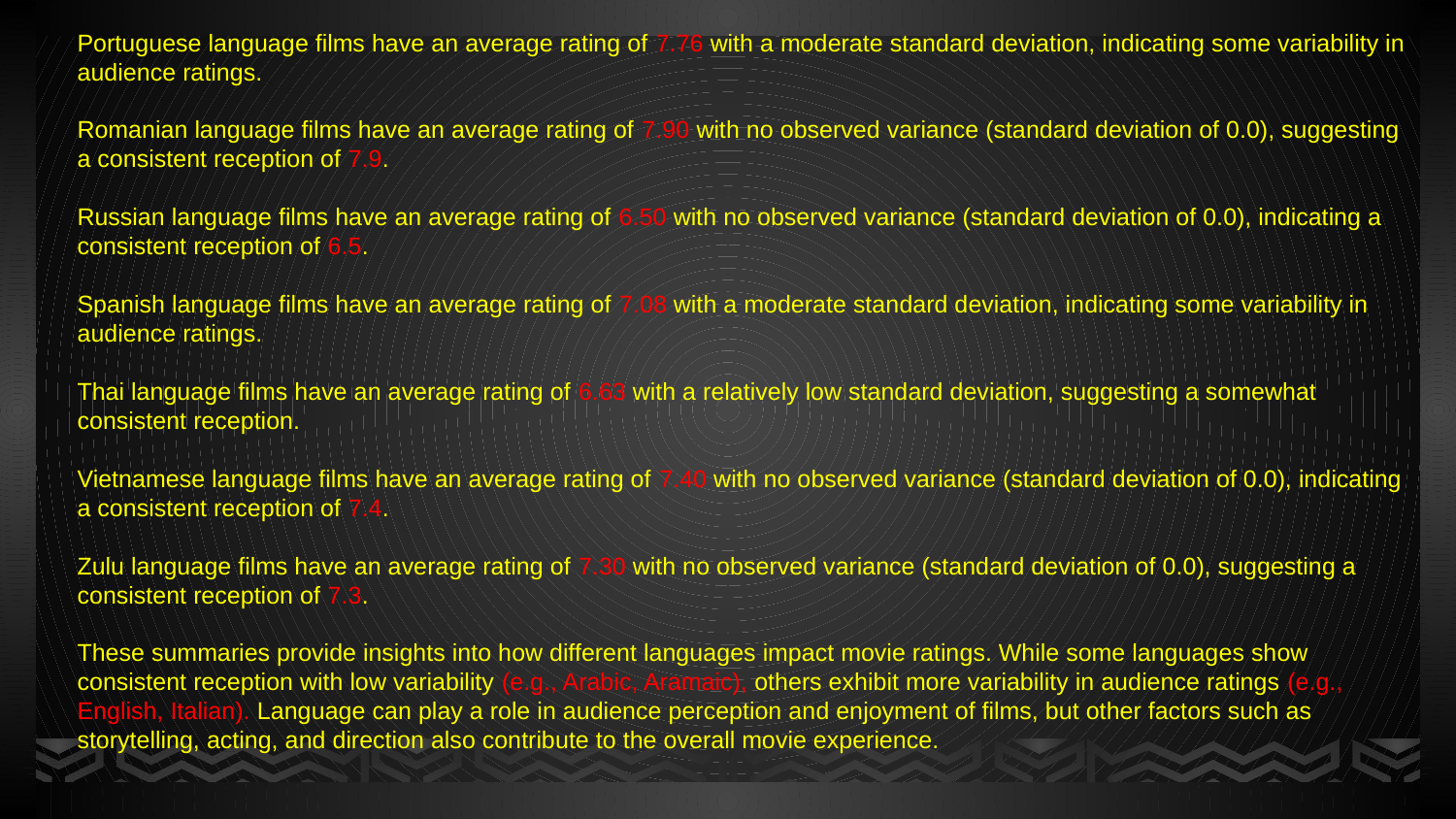

Portuguese language films have an average rating of 7.76 with a moderate standard deviation, indicating some variability in audience ratings.

Romanian language films have an average rating of 7.90 with no observed variance (standard deviation of 0.0), suggesting a consistent reception of 7.9.

Russian language films have an average rating of 6.50 with no observed variance (standard deviation of 0.0), indicating a consistent reception of 6.5.

Spanish language films have an average rating of 7.08 with a moderate standard deviation, indicating some variability in audience ratings.

Thai language films have an average rating of 6.63 with a relatively low standard deviation, suggesting a somewhat consistent reception.

Vietnamese language films have an average rating of 7.40 with no observed variance (standard deviation of 0.0), indicating a consistent reception of 7.4.

Zulu language films have an average rating of 7.30 with no observed variance (standard deviation of 0.0), suggesting a consistent reception of 7.3.

These summaries provide insights into how different languages impact movie ratings. While some languages show consistent reception with low variability (e.g., Arabic, Aramaic), others exhibit more variability in audience ratings (e.g., English, Italian). Language can play a role in audience perception and enjoyment of films, but other factors such as storytelling, acting, and direction also contribute to the overall movie experience.